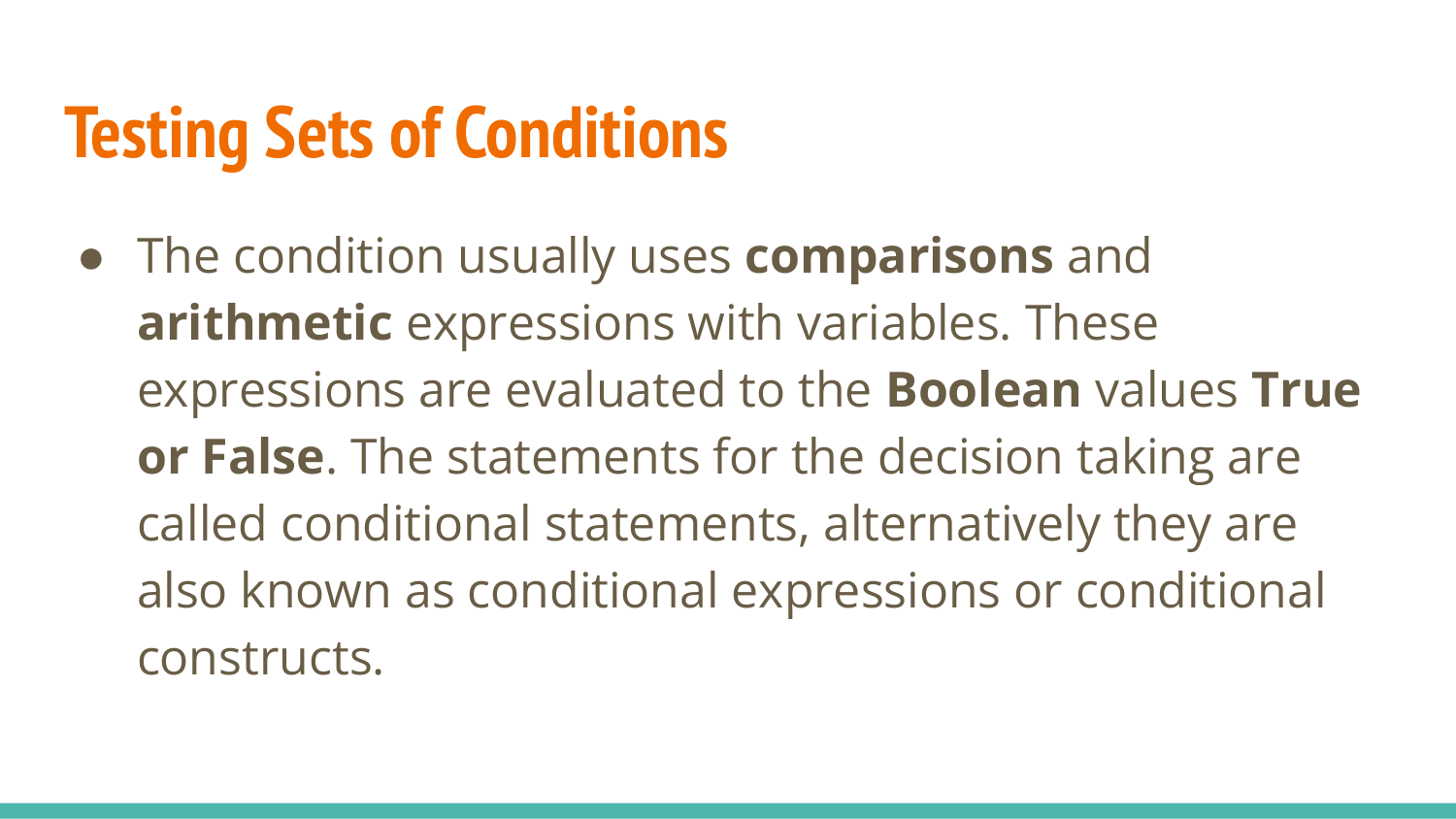

# Testing Sets of Conditions
The condition usually uses comparisons and arithmetic expressions with variables. These expressions are evaluated to the Boolean values True or False. The statements for the decision taking are called conditional statements, alternatively they are also known as conditional expressions or conditional constructs.